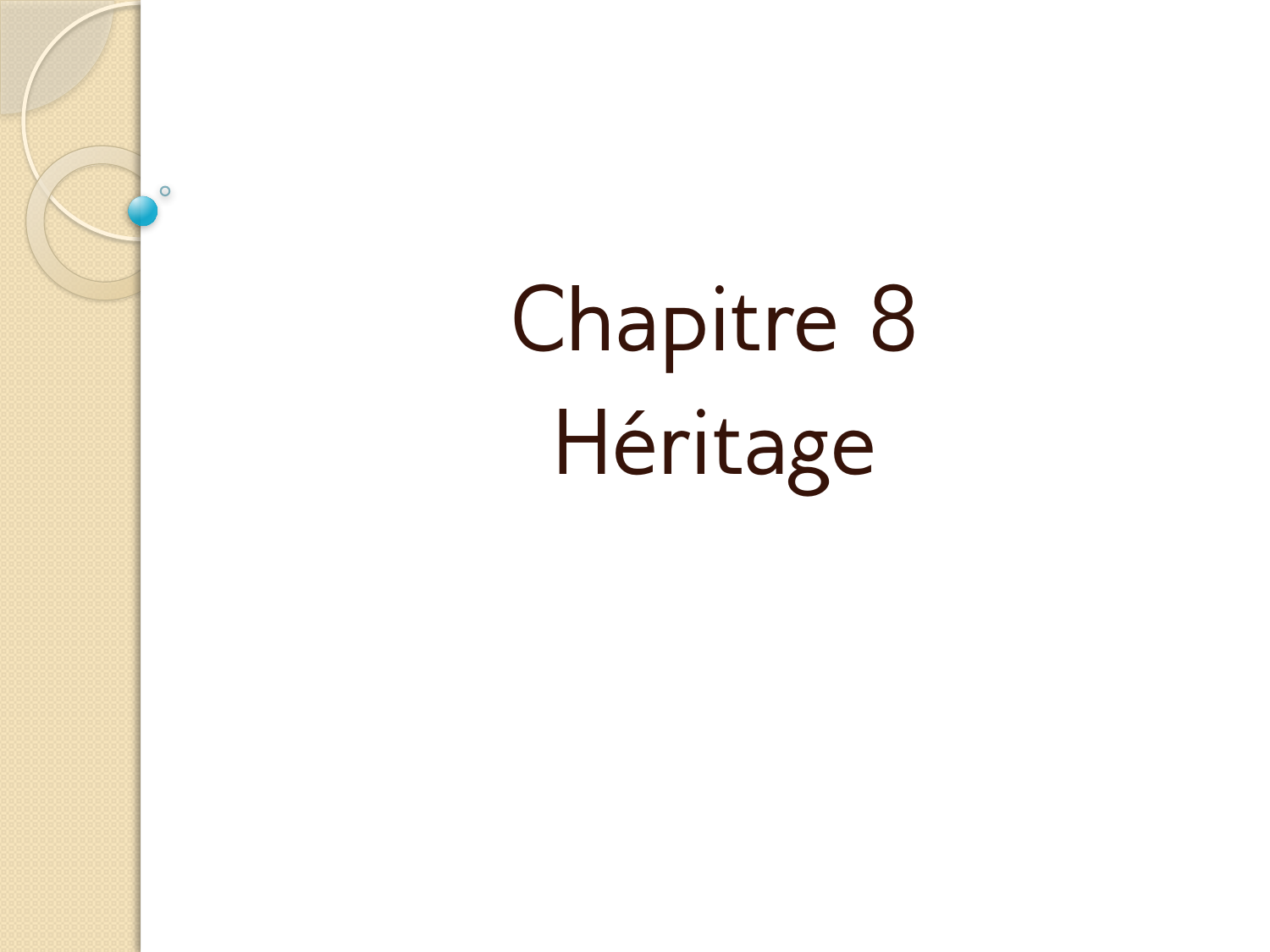

Information fournie à la méthode (paramètre)
Chapitre 8
Héritage

objet